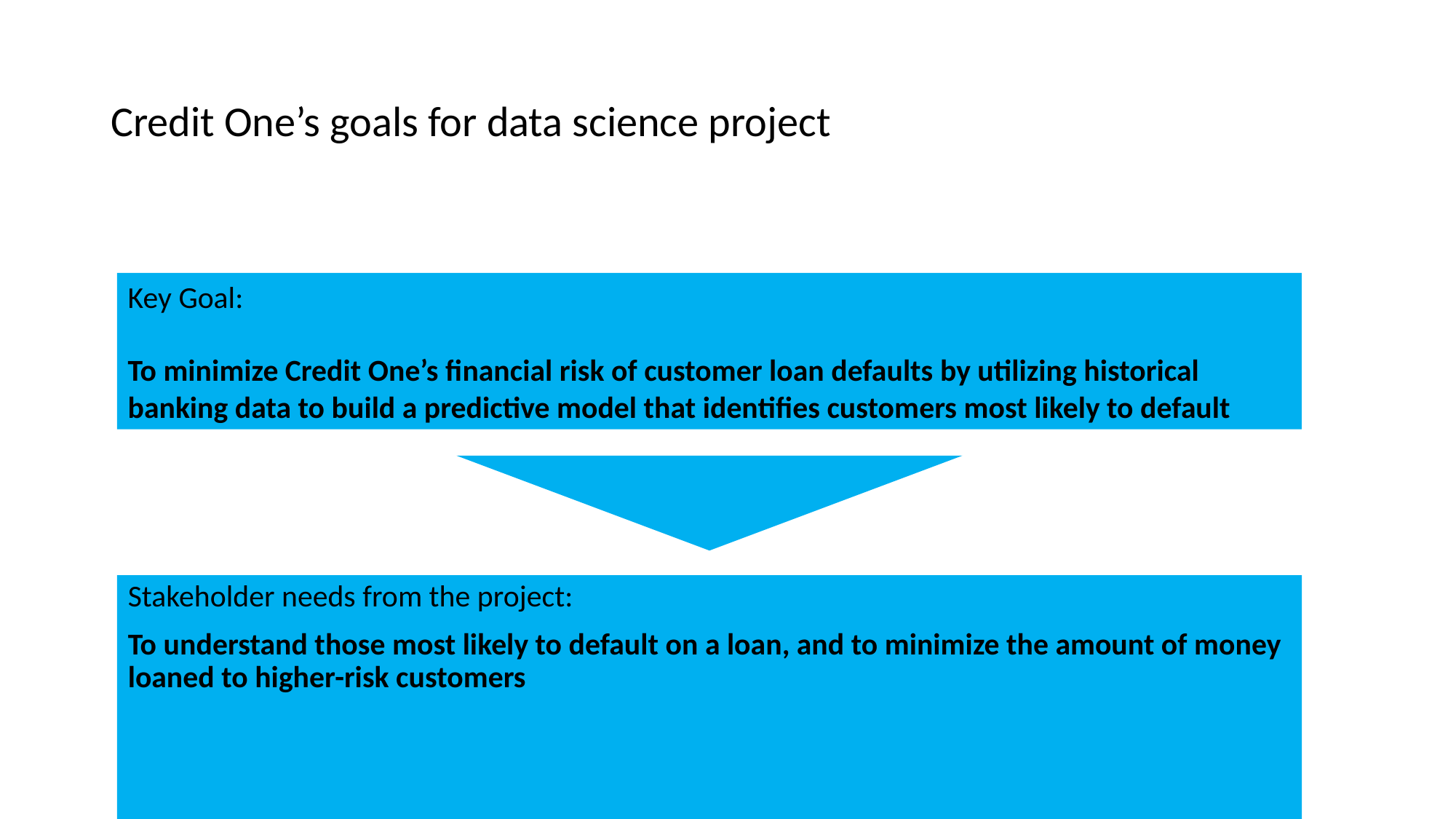

# Credit One’s goals for data science project
Key Goal:

To minimize Credit One’s financial risk of customer loan defaults by utilizing historical banking data to build a predictive model that identifies customers most likely to default

Stakeholder needs from the project:
To understand those most likely to default on a loan, and to minimize the amount of money loaned to higher-risk customers